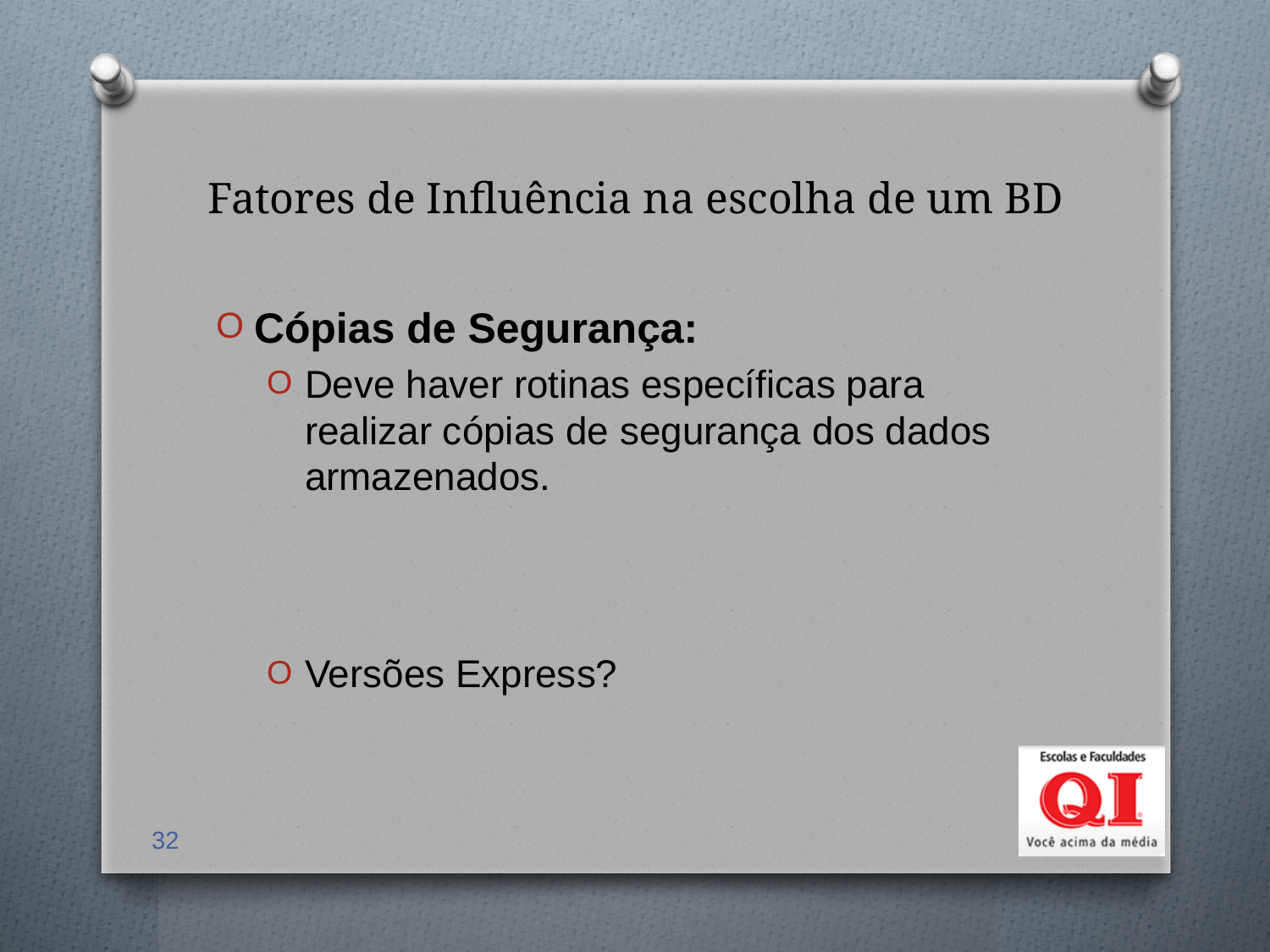

# Fatores de Influência na escolha de um BD
Cópias de Segurança:
Deve haver rotinas específicas para realizar cópias de segurança dos dados armazenados.

Versões Express?
32